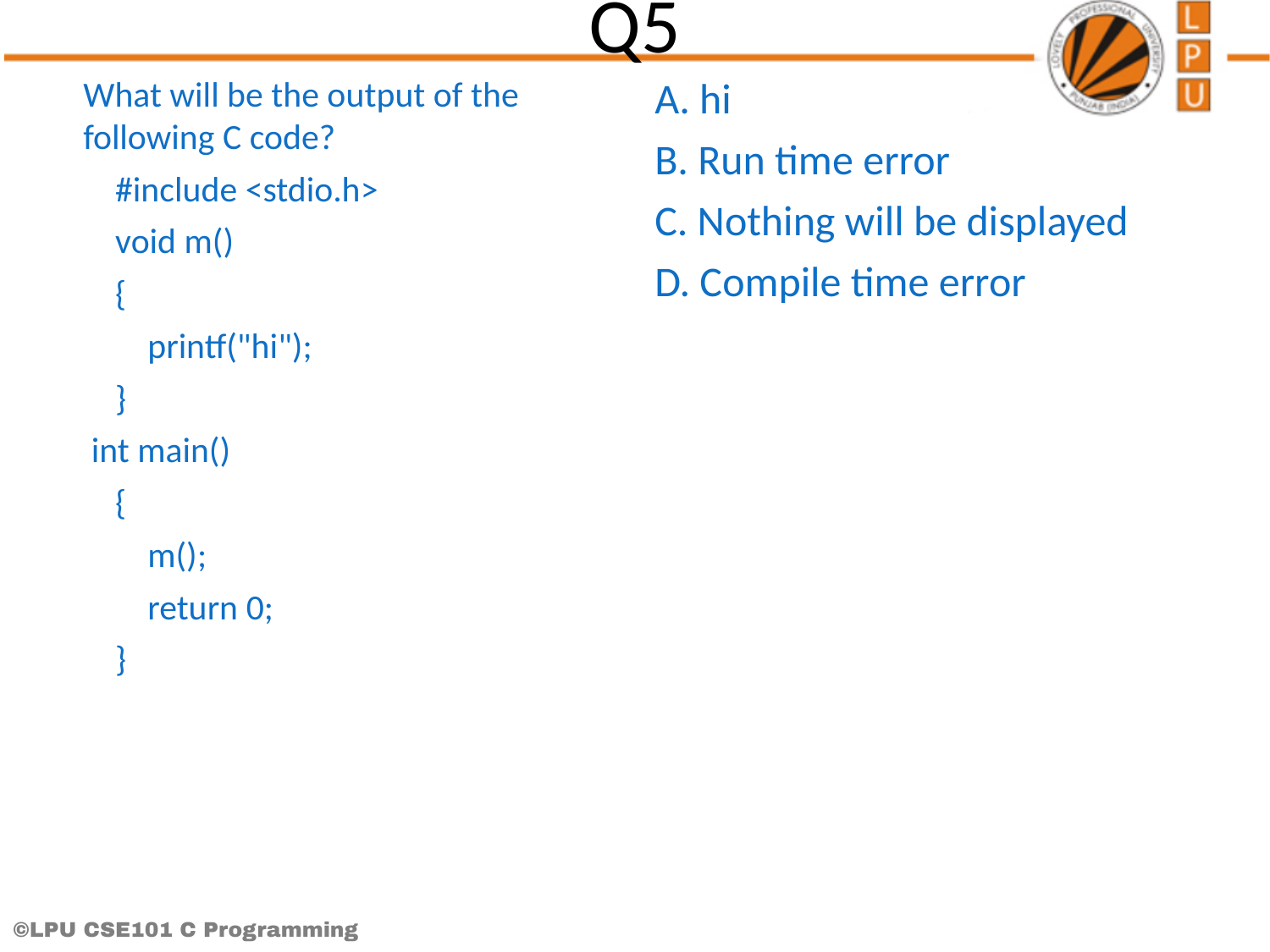

# Q5
What will be the output of the following C code?
    #include <stdio.h>
    void m()
    {
        printf("hi");
    }
 int main()
    {
        m();
        return 0;
    }
A. hi
B. Run time error
C. Nothing will be displayed
D. Compile time error